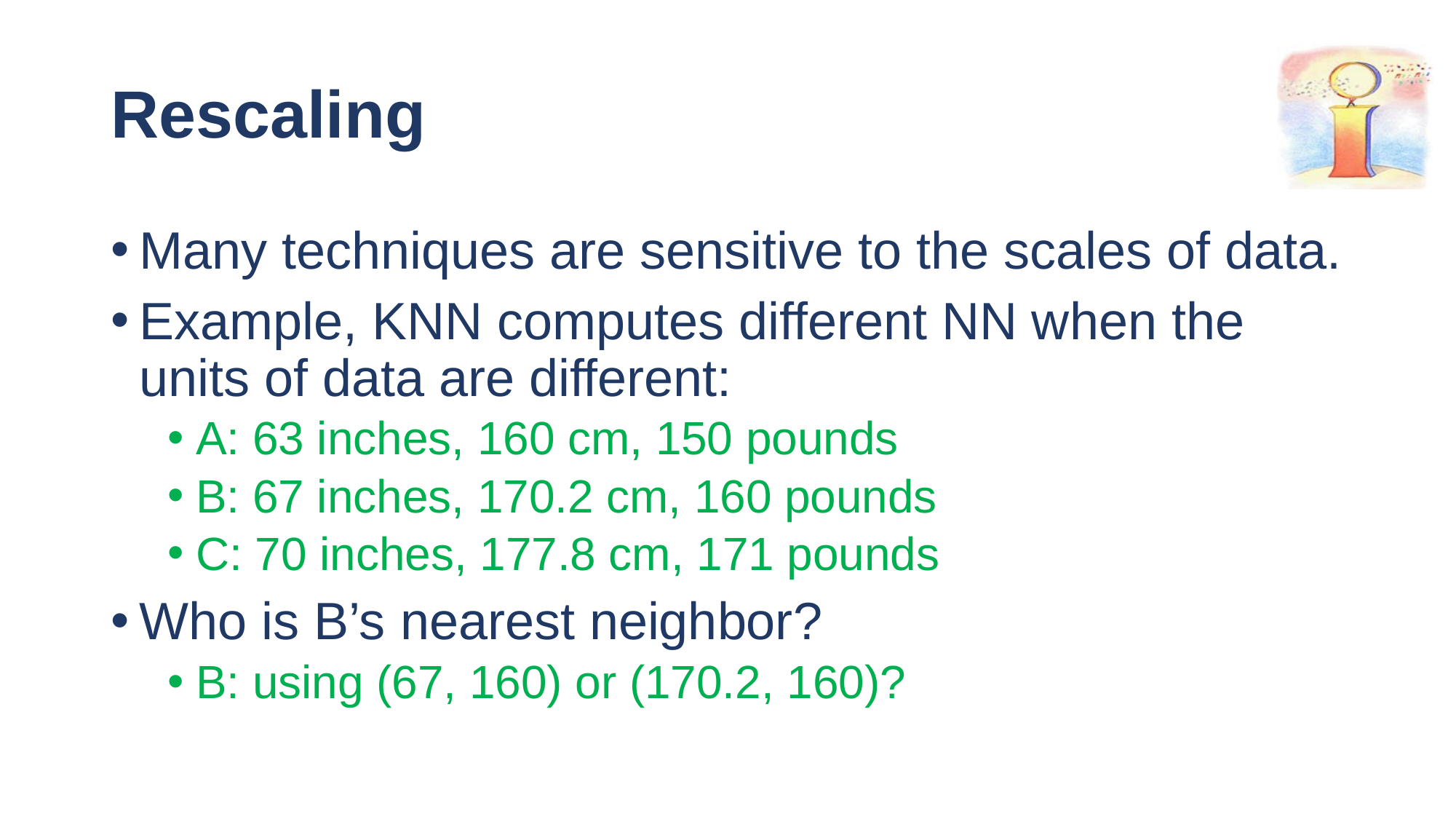

# Rescaling
Many techniques are sensitive to the scales of data.
Example, KNN computes different NN when the units of data are different:
A: 63 inches, 160 cm, 150 pounds
B: 67 inches, 170.2 cm, 160 pounds
C: 70 inches, 177.8 cm, 171 pounds
Who is B’s nearest neighbor?
B: using (67, 160) or (170.2, 160)?